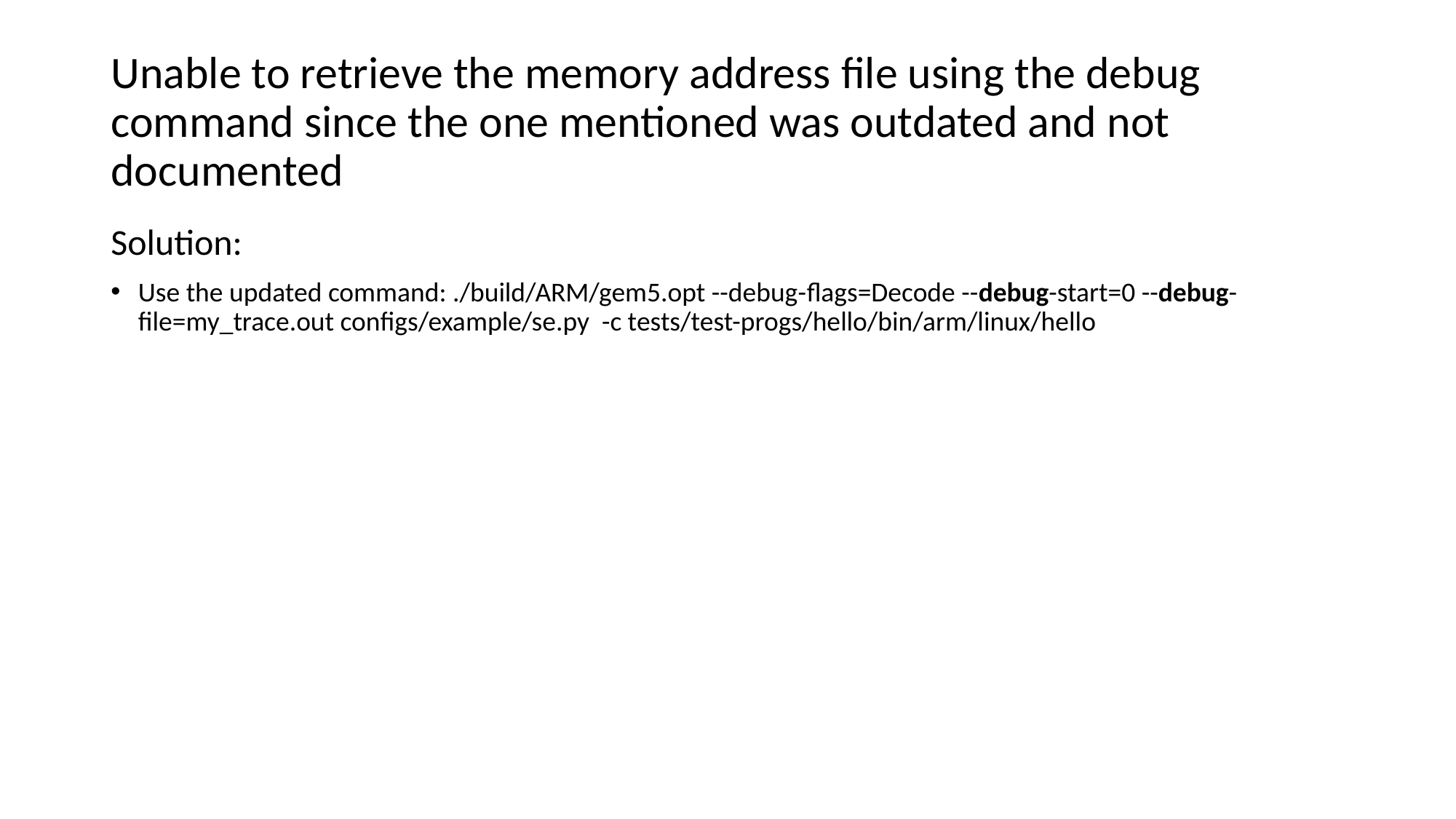

# Unable to retrieve the memory address file using the debug command since the one mentioned was outdated and not documented
Solution:
Use the updated command: ./build/ARM/gem5.opt --debug-ﬂags=Decode --debug-start=0 --debug-ﬁle=my_trace.out conﬁgs/example/se.py  -c tests/test-progs/hello/bin/arm/linux/hello